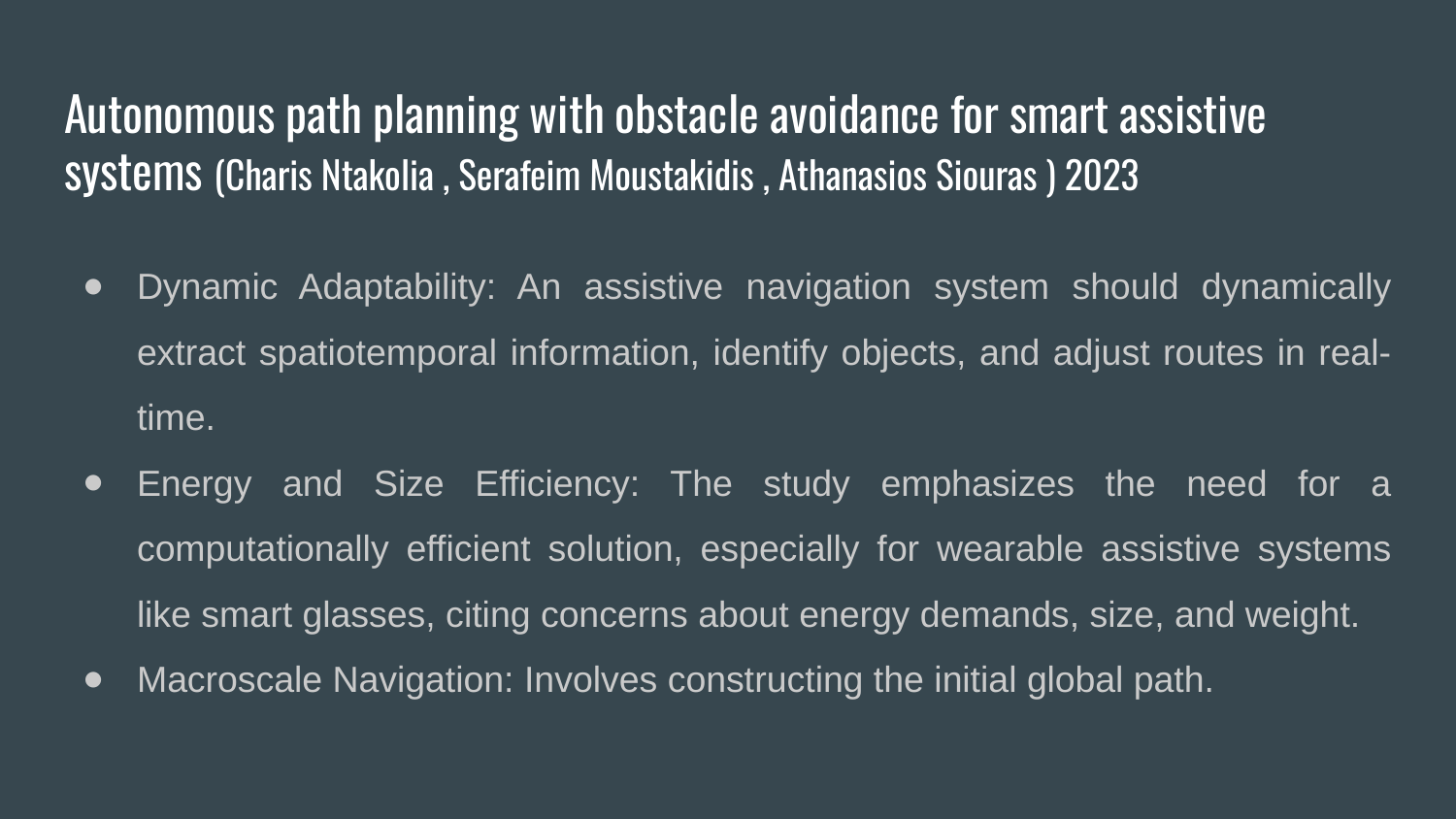

# Autonomous path planning with obstacle avoidance for smart assistive systems (Charis Ntakolia , Serafeim Moustakidis , Athanasios Siouras ) 2023

Dynamic Adaptability: An assistive navigation system should dynamically extract spatiotemporal information, identify objects, and adjust routes in real-time.
Energy and Size Efficiency: The study emphasizes the need for a computationally efficient solution, especially for wearable assistive systems like smart glasses, citing concerns about energy demands, size, and weight.
Macroscale Navigation: Involves constructing the initial global path.